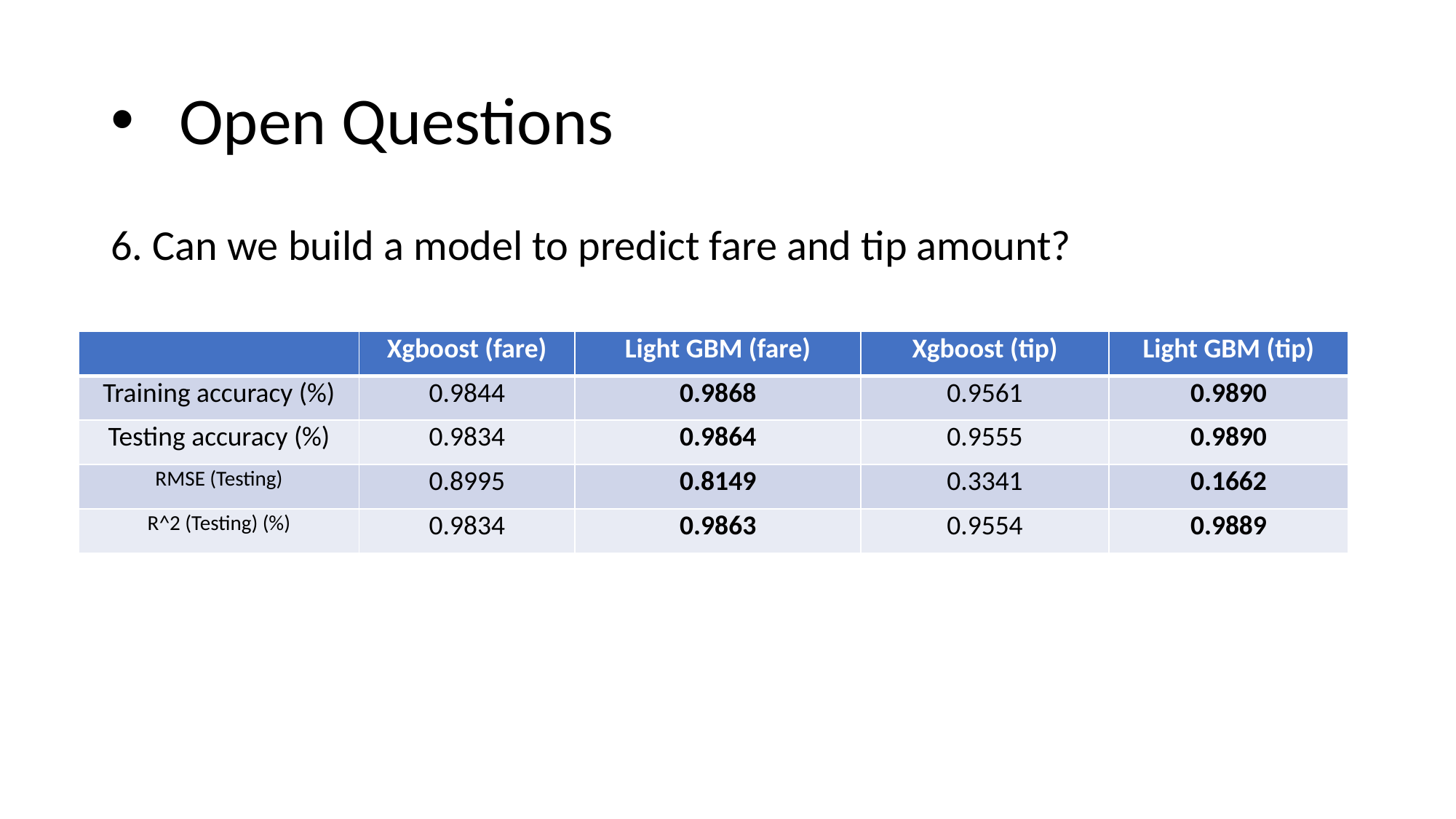

# Open Questions
6. Can we build a model to predict fare and tip amount?
|  | Xgboost (fare) | Light GBM (fare) | Xgboost (tip) | Light GBM (tip) |
| --- | --- | --- | --- | --- |
| Training accuracy (%) | 0.9844 | 0.9868 | 0.9561 | 0.9890 |
| Testing accuracy (%) | 0.9834 | 0.9864 | 0.9555 | 0.9890 |
| RMSE (Testing) | 0.8995 | 0.8149 | 0.3341 | 0.1662 |
| R^2 (Testing) (%) | 0.9834 | 0.9863 | 0.9554 | 0.9889 |